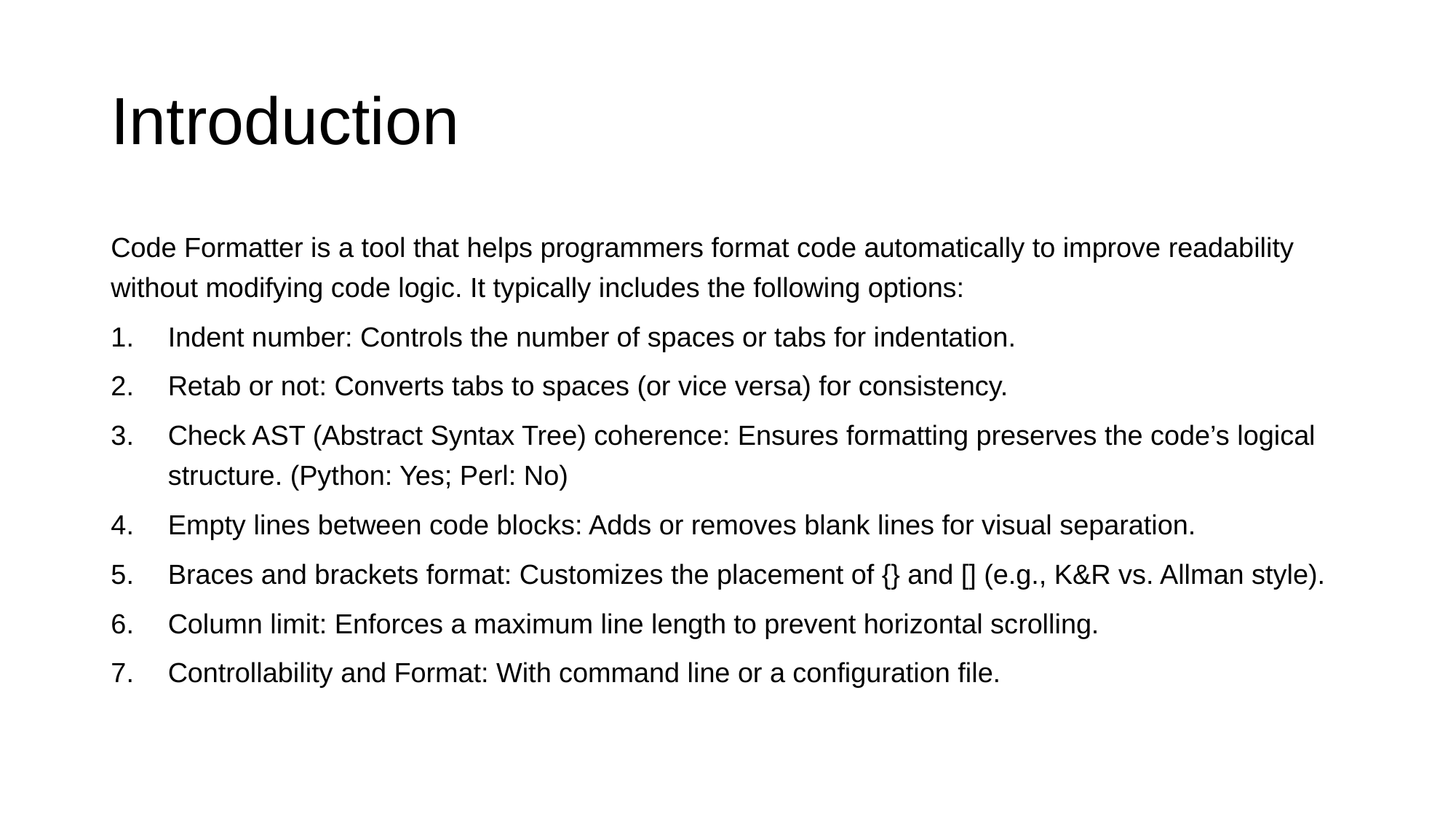

# Introduction
​Code Formatter​​ is a tool that ​​helps programmers​​ format code automatically to improve readability without modifying code logic. It typically includes the following options:
Indent number​​: Controls the number of spaces or tabs for indentation.
Retab or not​​: Converts tabs to spaces (or vice versa) for consistency.
​​Check AST (Abstract Syntax Tree) coherence​​: Ensures formatting preserves the code’s logical structure. (Python: Yes; Perl: No)
​​Empty lines between code blocks​​: Adds or removes blank lines for visual separation.
​​Braces and brackets format​​: Customizes the placement of {} and [] (e.g., K&R vs. Allman style).
​​Column limit​​: Enforces a maximum line length to prevent horizontal scrolling.
Controllability and Format: With command line or a configuration file.